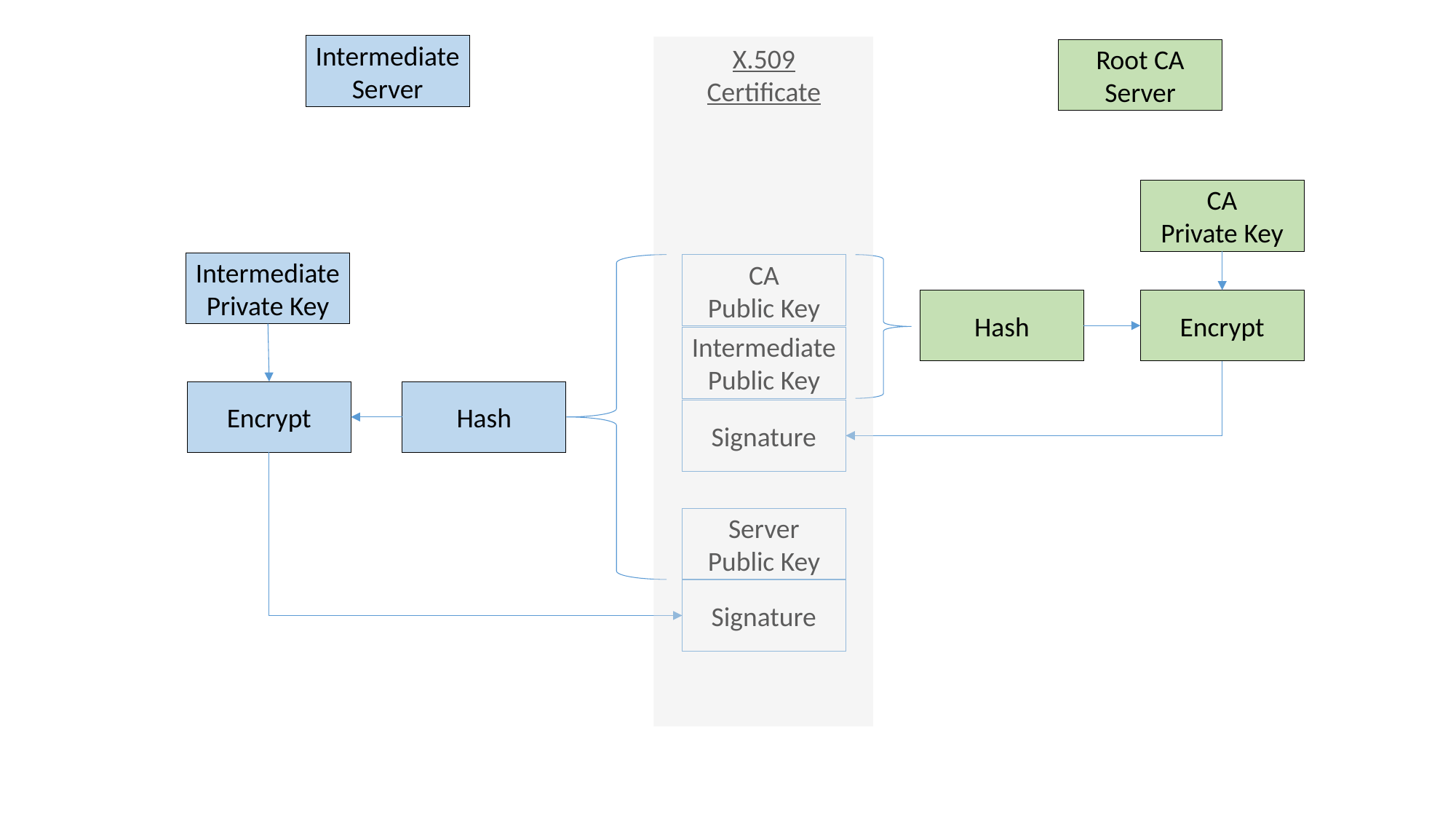

Intermediate
Server

X.509
Certificate
Root CA
Server
CA
Private Key
Intermediate
Private Key

CA
Public Key

Hash
Encrypt
Intermediate
Public Key
Encrypt
Hash
Signature
Server
Public Key
Signature